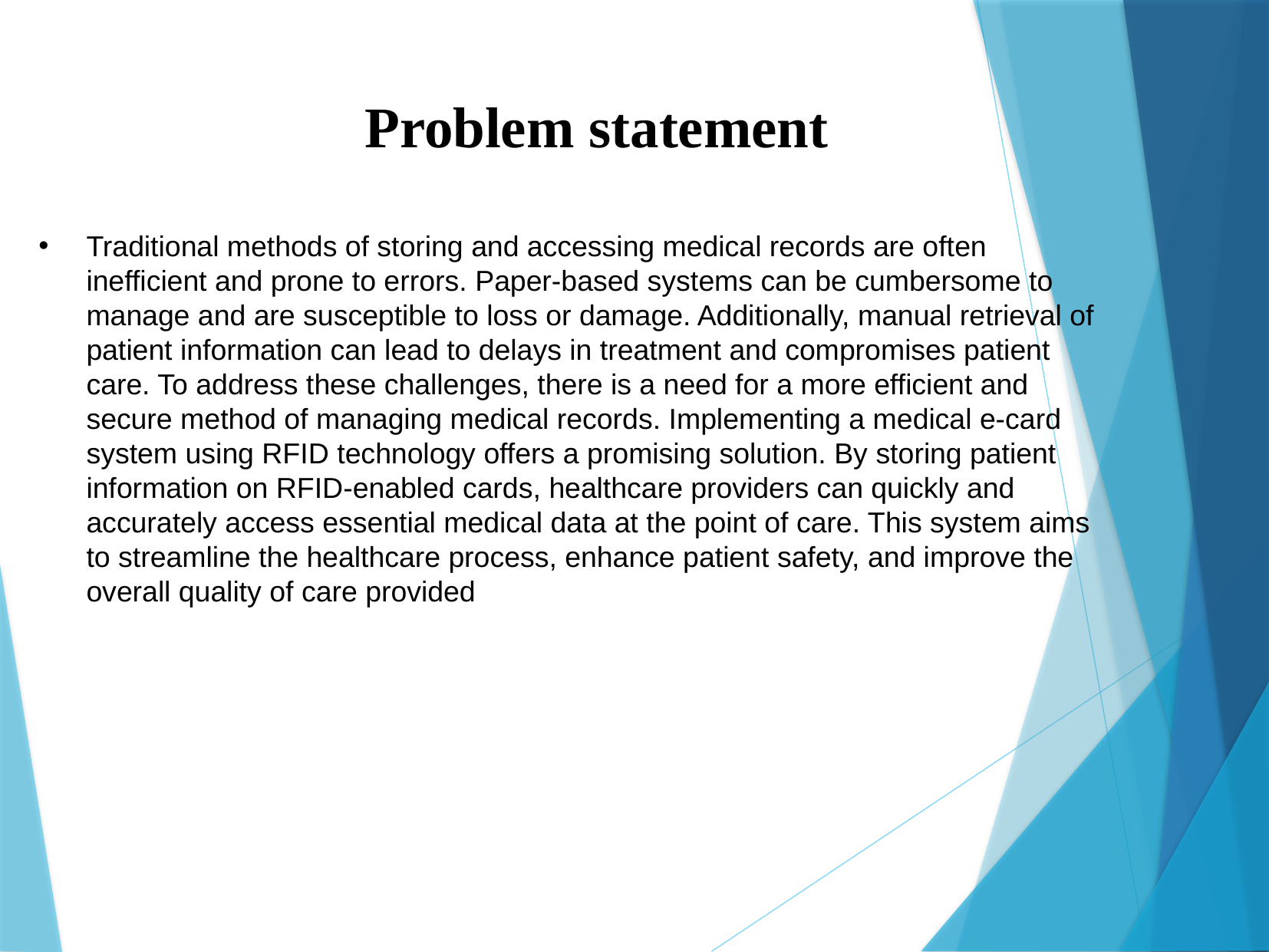

# Problem statement
Traditional methods of storing and accessing medical records are often inefficient and prone to errors. Paper-based systems can be cumbersome to manage and are susceptible to loss or damage. Additionally, manual retrieval of patient information can lead to delays in treatment and compromises patient care. To address these challenges, there is a need for a more efficient and secure method of managing medical records. Implementing a medical e-card system using RFID technology offers a promising solution. By storing patient information on RFID-enabled cards, healthcare providers can quickly and accurately access essential medical data at the point of care. This system aims to streamline the healthcare process, enhance patient safety, and improve the overall quality of care provided